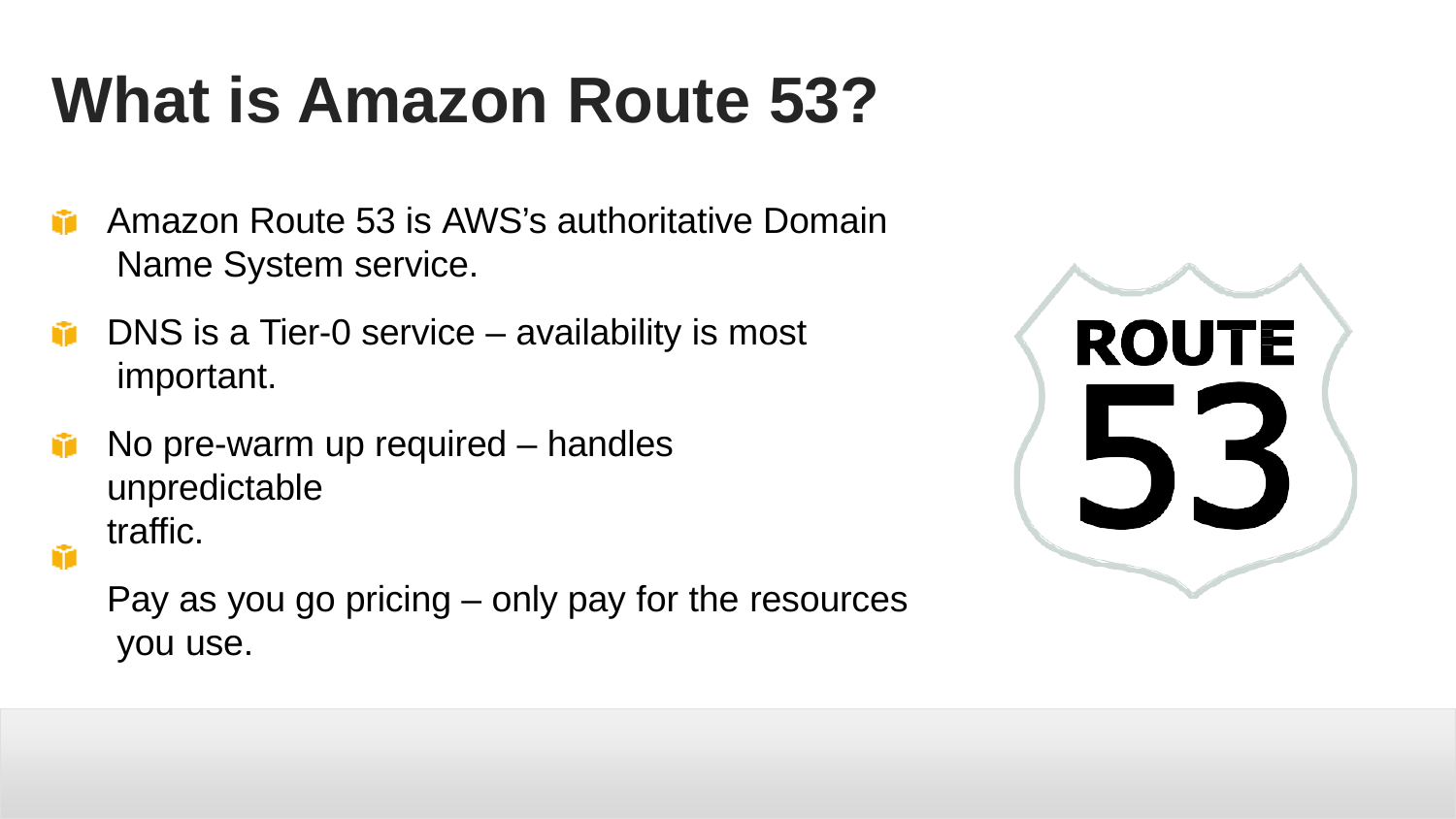

# What is Amazon Route 53?
Amazon Route 53 is AWS’s authoritative Domain  Name System service.
DNS is a Tier-0 service – availability is most  important.
No pre-warm up required – handles unpredictable
traffic.
Pay as you go pricing – only pay for the resources  you use.